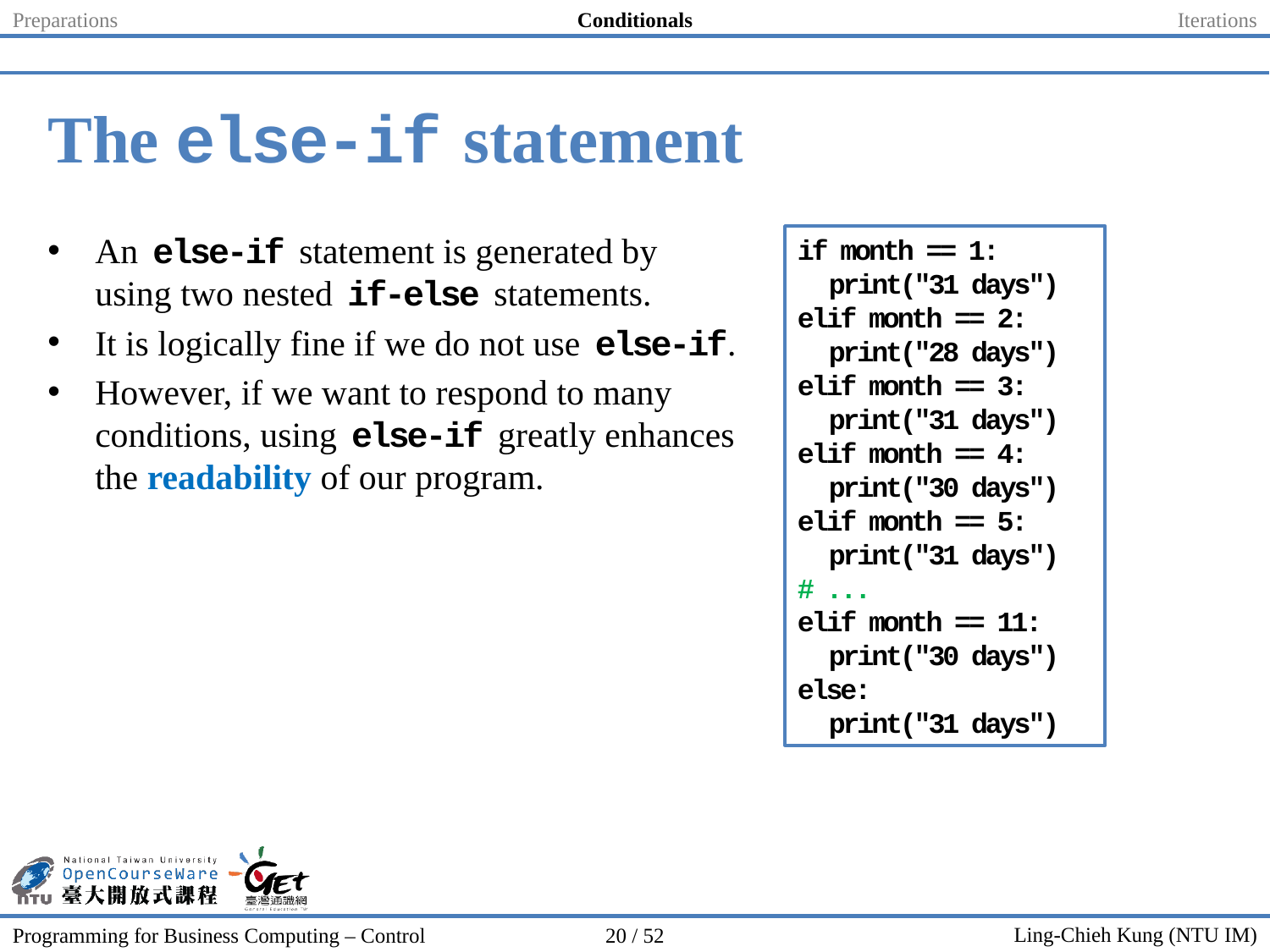

Preparations
Conditionals
Iterations

# The else-if statement
An else-if statement is generated by using two nested if-else statements.
It is logically fine if we do not use else-if.
However, if we want to respond to many conditions, using else-if greatly enhances the readability of our program.
if month == 1:
  print("31 days")
elif month == 2:
  print("28 days")
elif month == 3:
  print("31 days")
elif month == 4:
  print("30 days")
elif month == 5:
  print("31 days")
# ...
elif month == 11:
  print("30 days")
else:
  print("31 days")